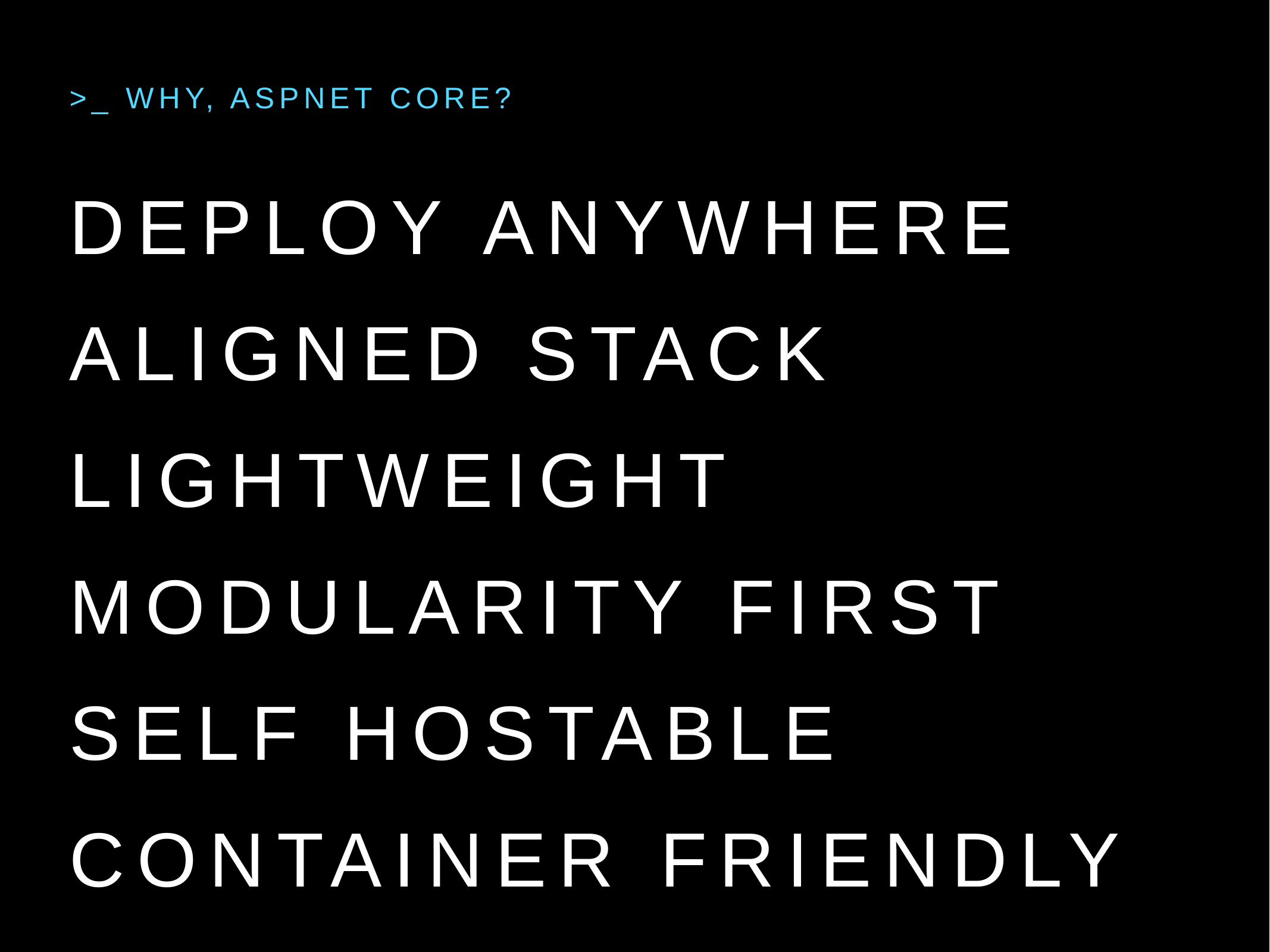

>_ WHY, ASPNET CORE?
# DEPLOY ANYWHERE
ALIGNED STACK
LIGHTWEIGHT
MODULARITY FIRST
SELF HOSTable
CONTAINER FRIENDLY